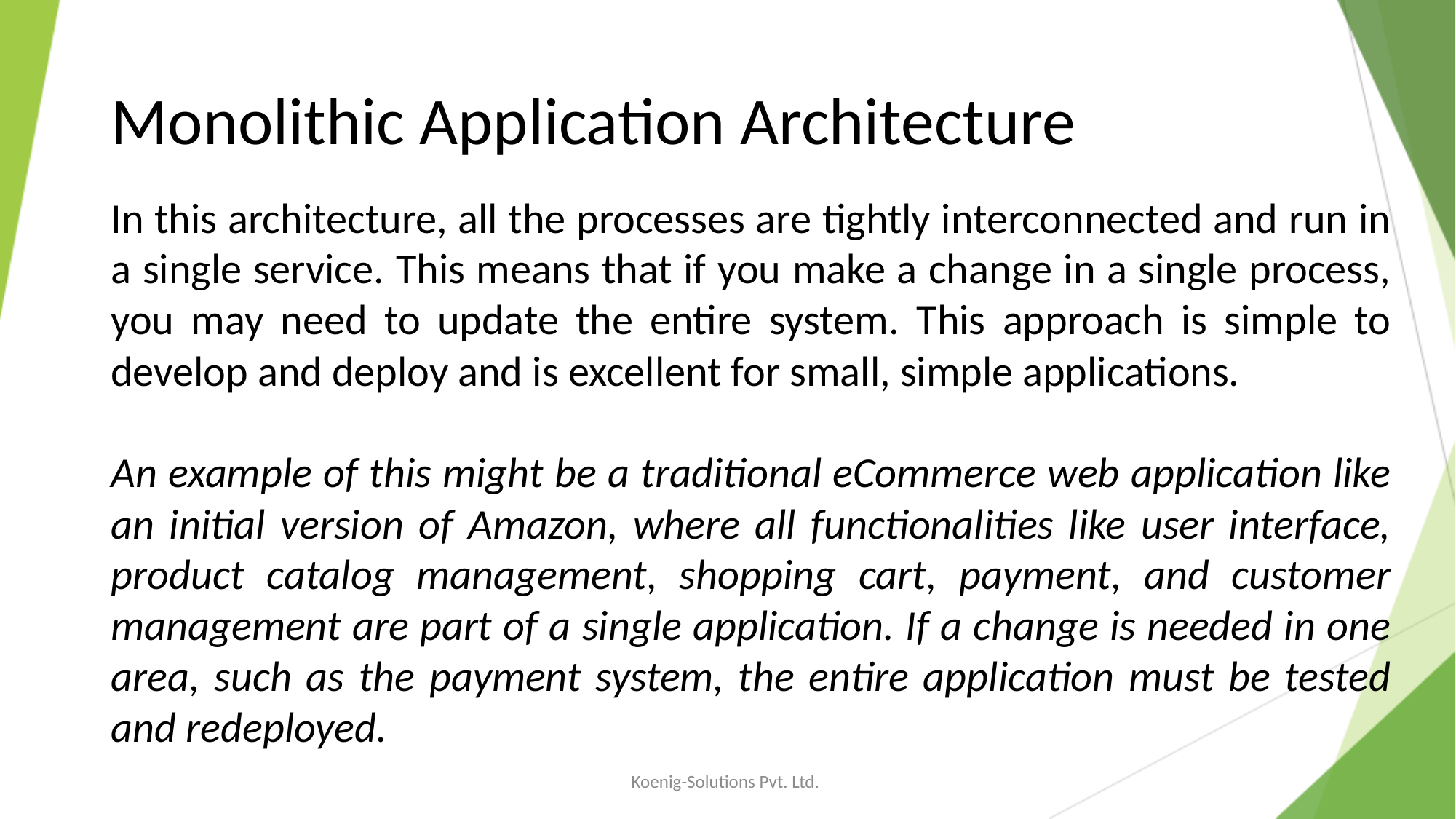

# Monolithic Application Architecture
In this architecture, all the processes are tightly interconnected and run in a single service. This means that if you make a change in a single process, you may need to update the entire system. This approach is simple to develop and deploy and is excellent for small, simple applications.

An example of this might be a traditional eCommerce web application like an initial version of Amazon, where all functionalities like user interface, product catalog management, shopping cart, payment, and customer management are part of a single application. If a change is needed in one area, such as the payment system, the entire application must be tested and redeployed.
Koenig-Solutions Pvt. Ltd.